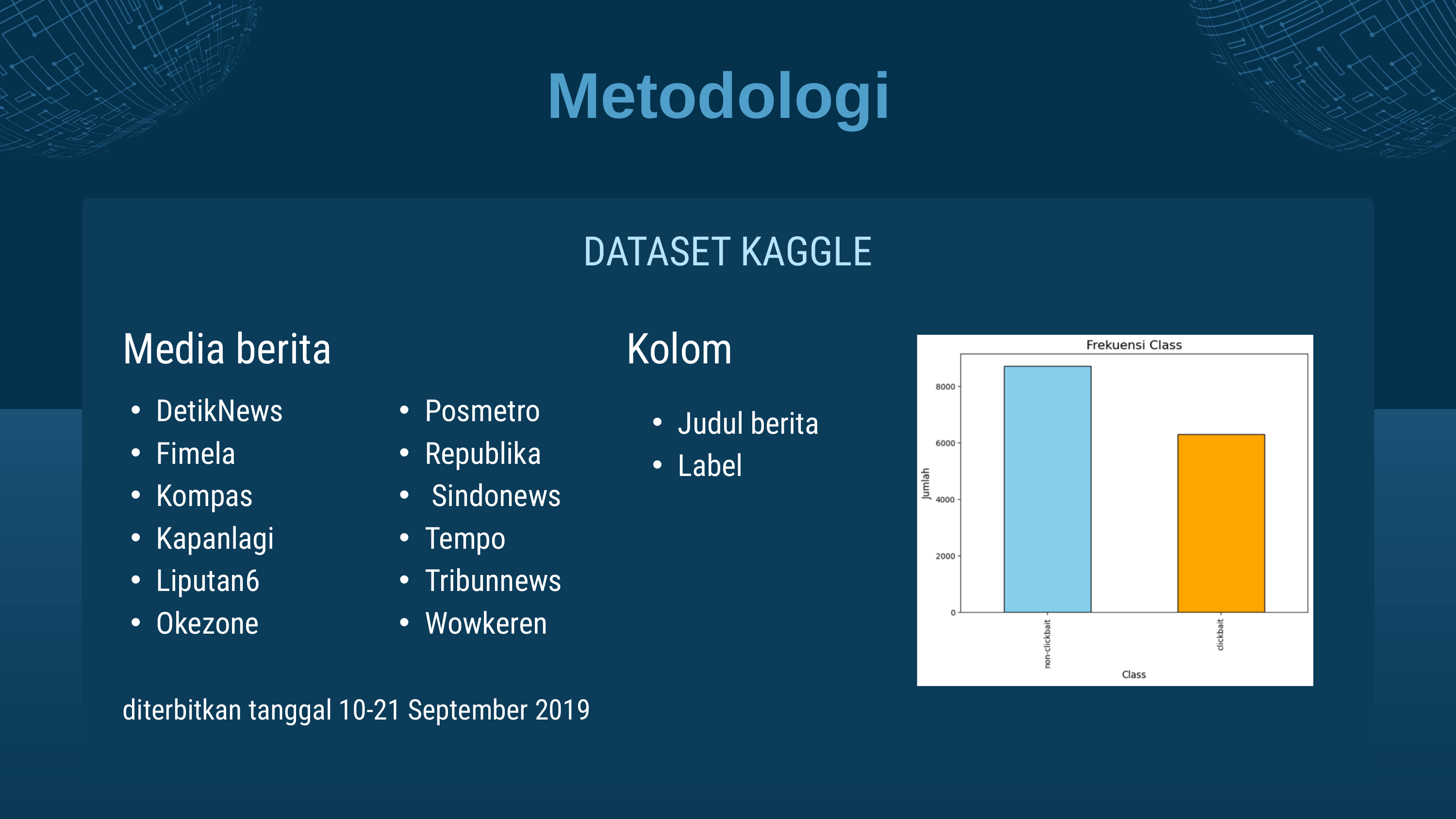

Metodologi

DATASET KAGGLE
Media berita
Kolom

DetikNews
Fimela
Kompas
Kapanlagi
Liputan6
Okezone
Posmetro
Republika
 Sindonews
Tempo
Tribunnews
Wowkeren
Judul berita
Label

diterbitkan tanggal 10-21 September 2019